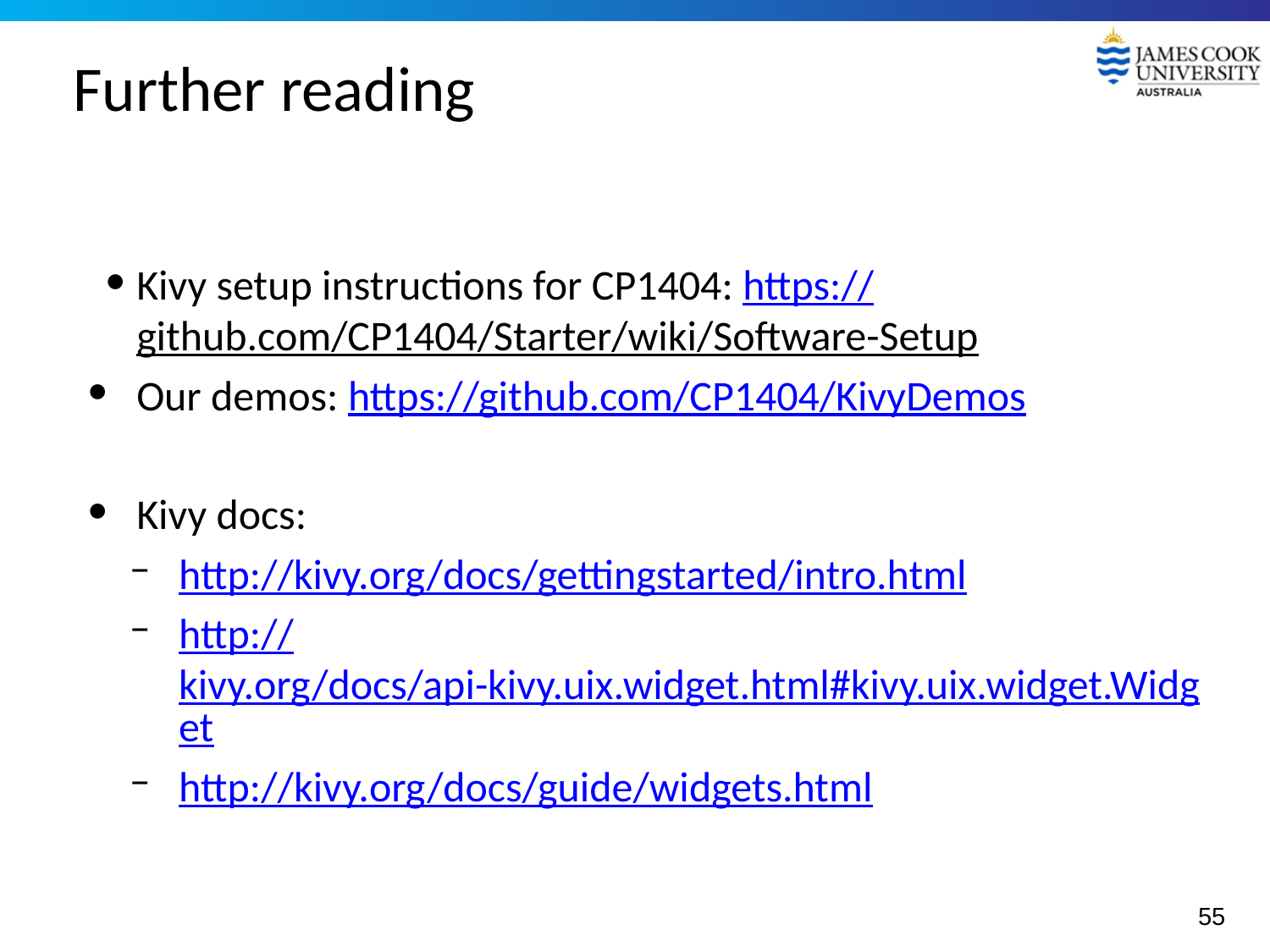

# Further reading
Kivy setup instructions for CP1404: https://github.com/CP1404/Starter/wiki/Software-Setup
Our demos: https://github.com/CP1404/KivyDemos

Kivy docs:
http://kivy.org/docs/gettingstarted/intro.html
http://kivy.org/docs/api-kivy.uix.widget.html#kivy.uix.widget.Widget
http://kivy.org/docs/guide/widgets.html

55